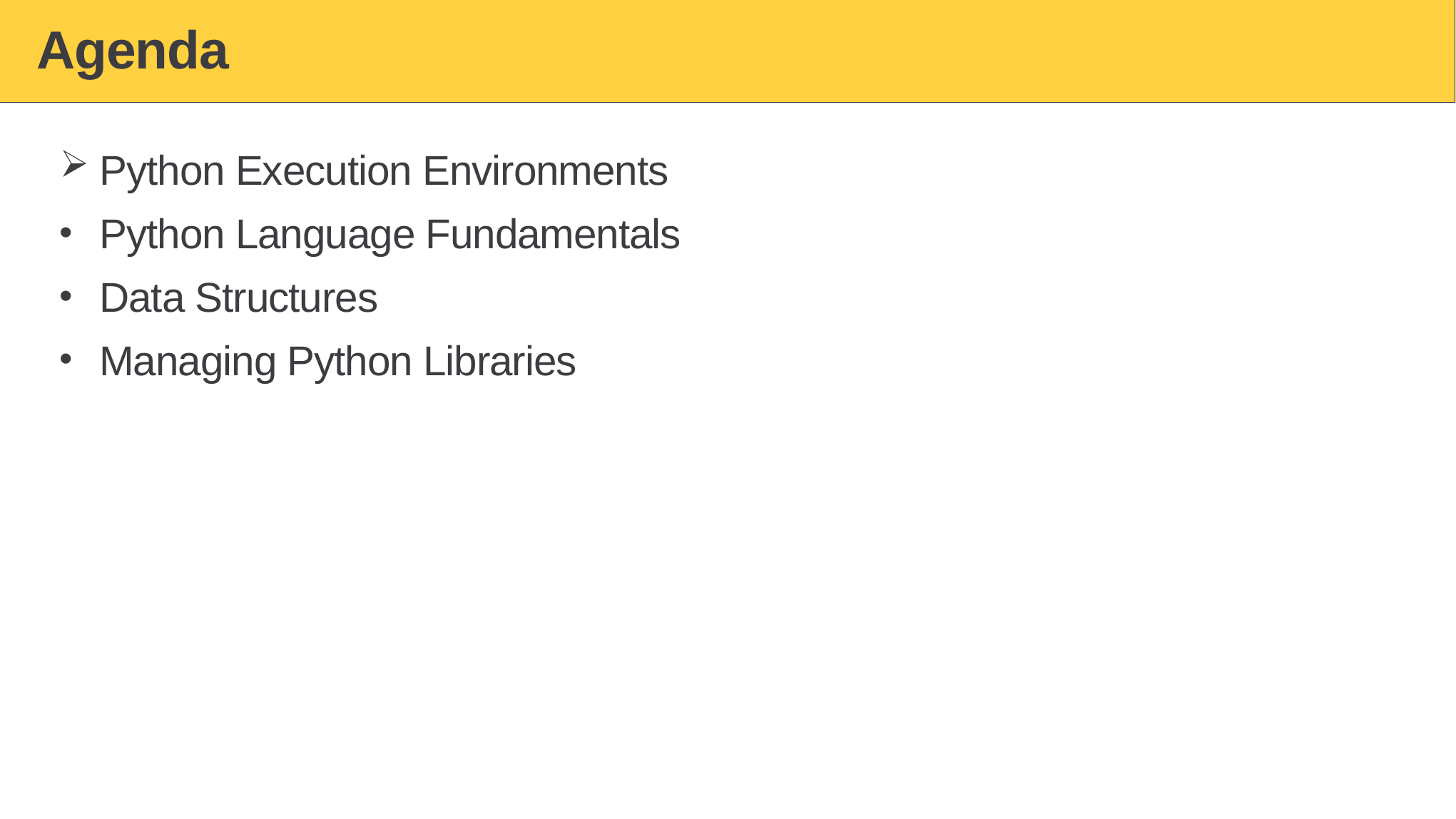

# Agenda
Python Execution Environments
Python Language Fundamentals
Data Structures
Managing Python Libraries